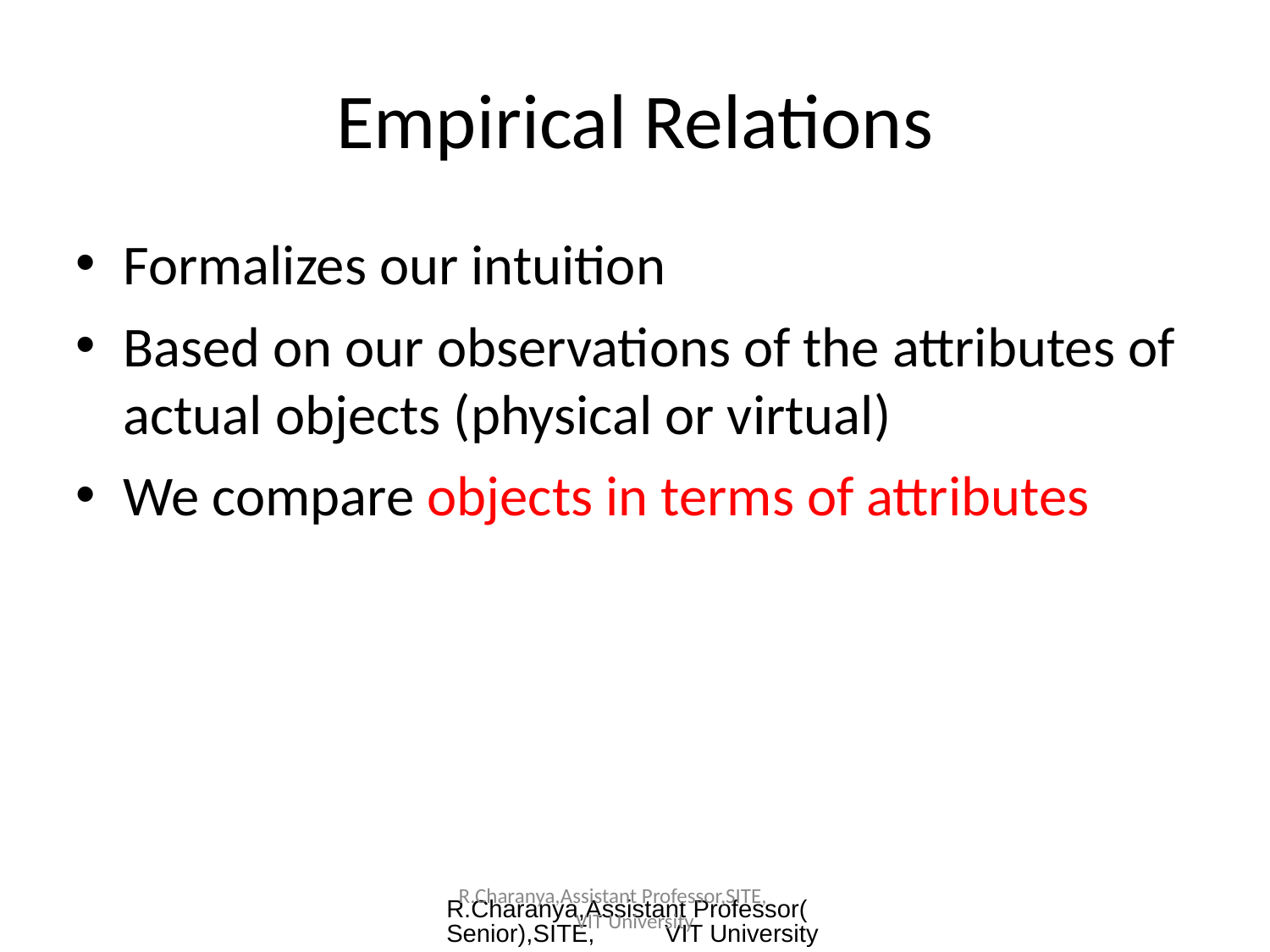

Empirical Relations
Formalizes our intuition
Based on our observations of the attributes of actual objects (physical or virtual)
We compare objects in terms of attributes

R.Charanya,Assistant Professor(Senior),SITE,          VIT University
R.Charanya,Assistant Professor,SITE,          VIT University